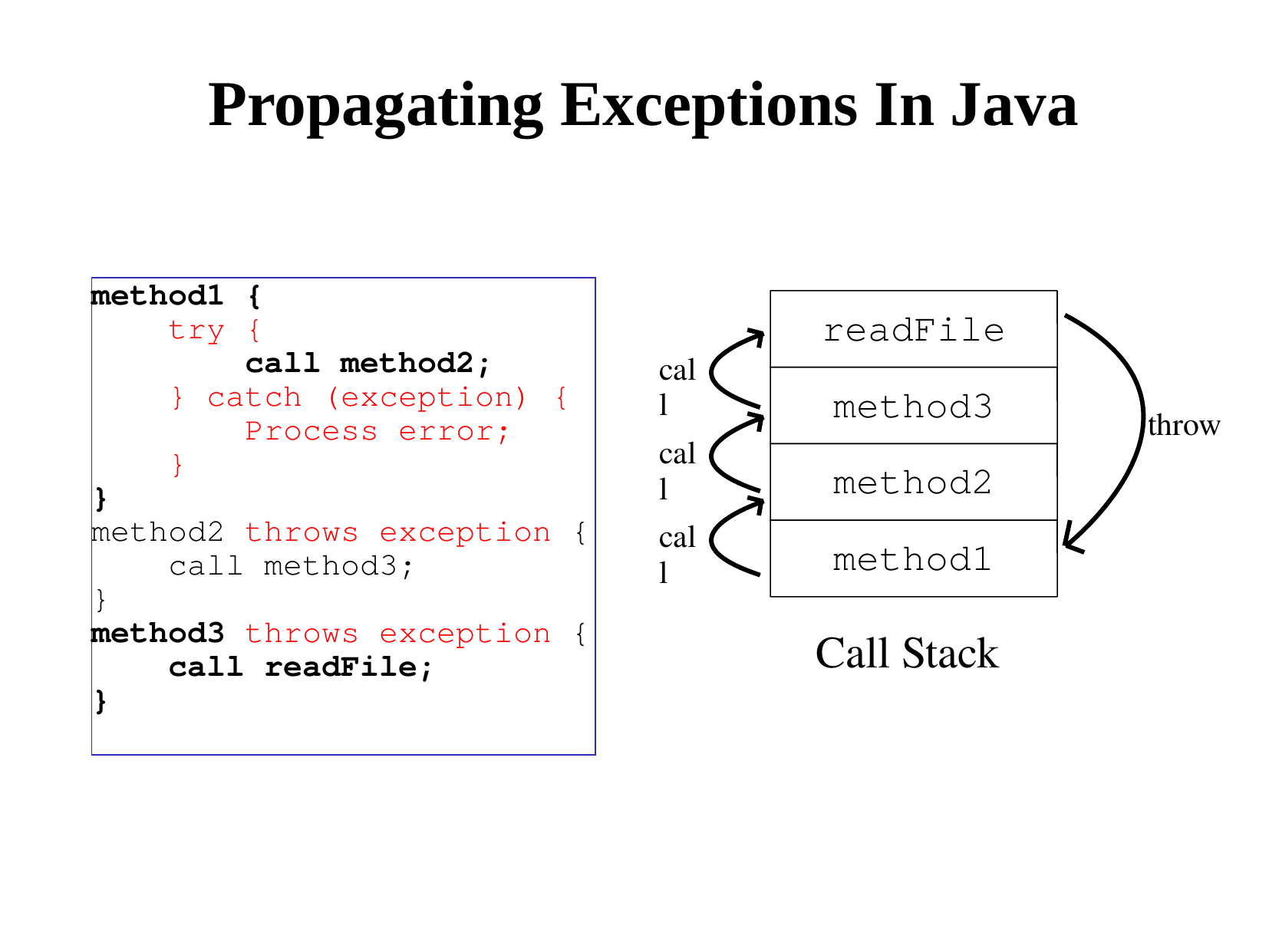

# Propagating Exceptions In Java
method1 {
    try {
        call method2;
    } catch (exception) {
        Process error;
    }
}
method2 throws exception {
    call method3;
}
method3 throws exception {
    call readFile;
}

readFile

call
method3
throw

call
method2

call
method1
Call Stack